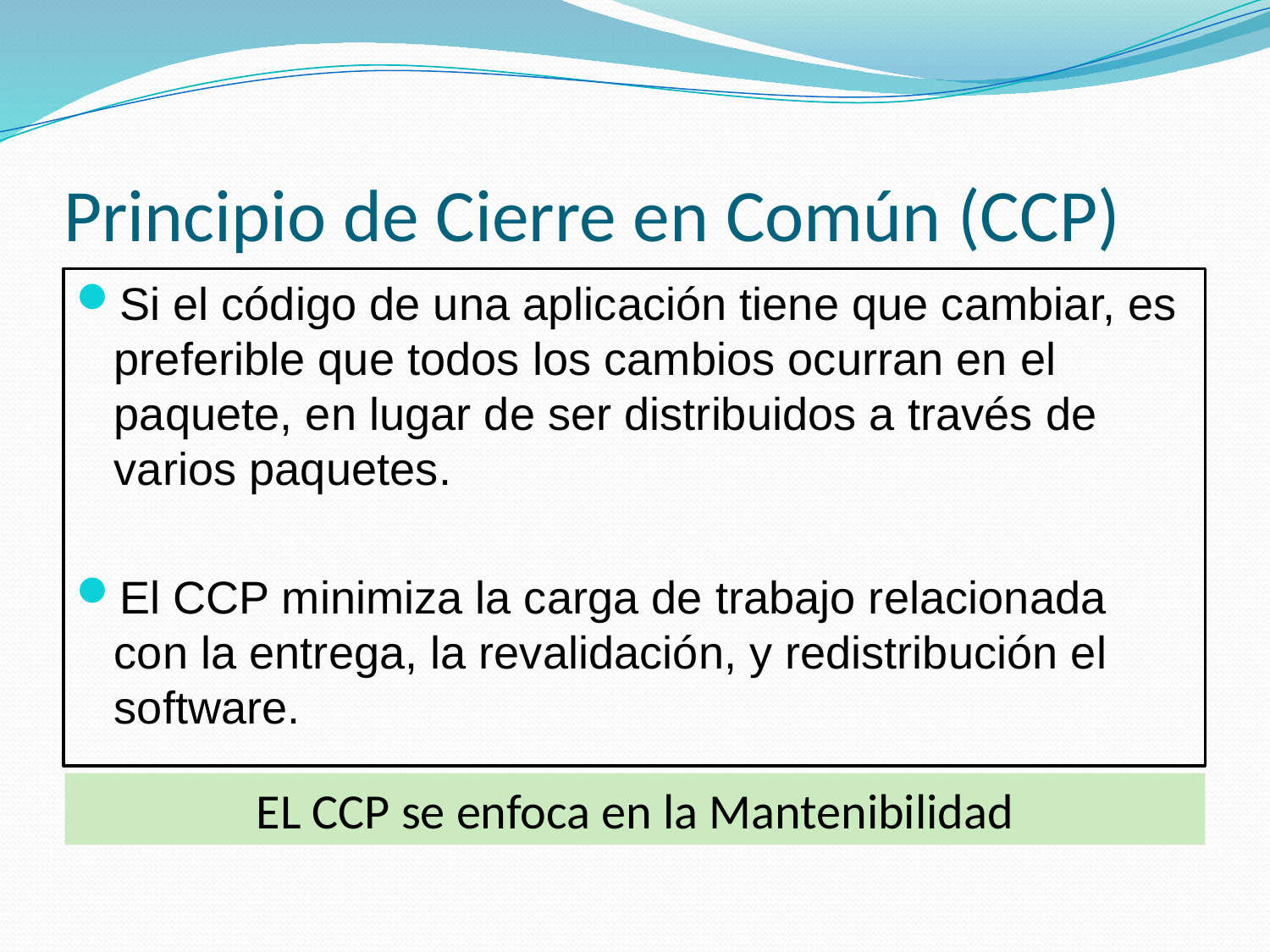

# Principio de Cierre en Común (CCP)
Si el código de una aplicación tiene que cambiar, es preferible que todos los cambios ocurran en el paquete, en lugar de ser distribuidos a través de varios paquetes.

El CCP minimiza la carga de trabajo relacionada con la entrega, la revalidación, y redistribución el software.
EL CCP se enfoca en la Mantenibilidad